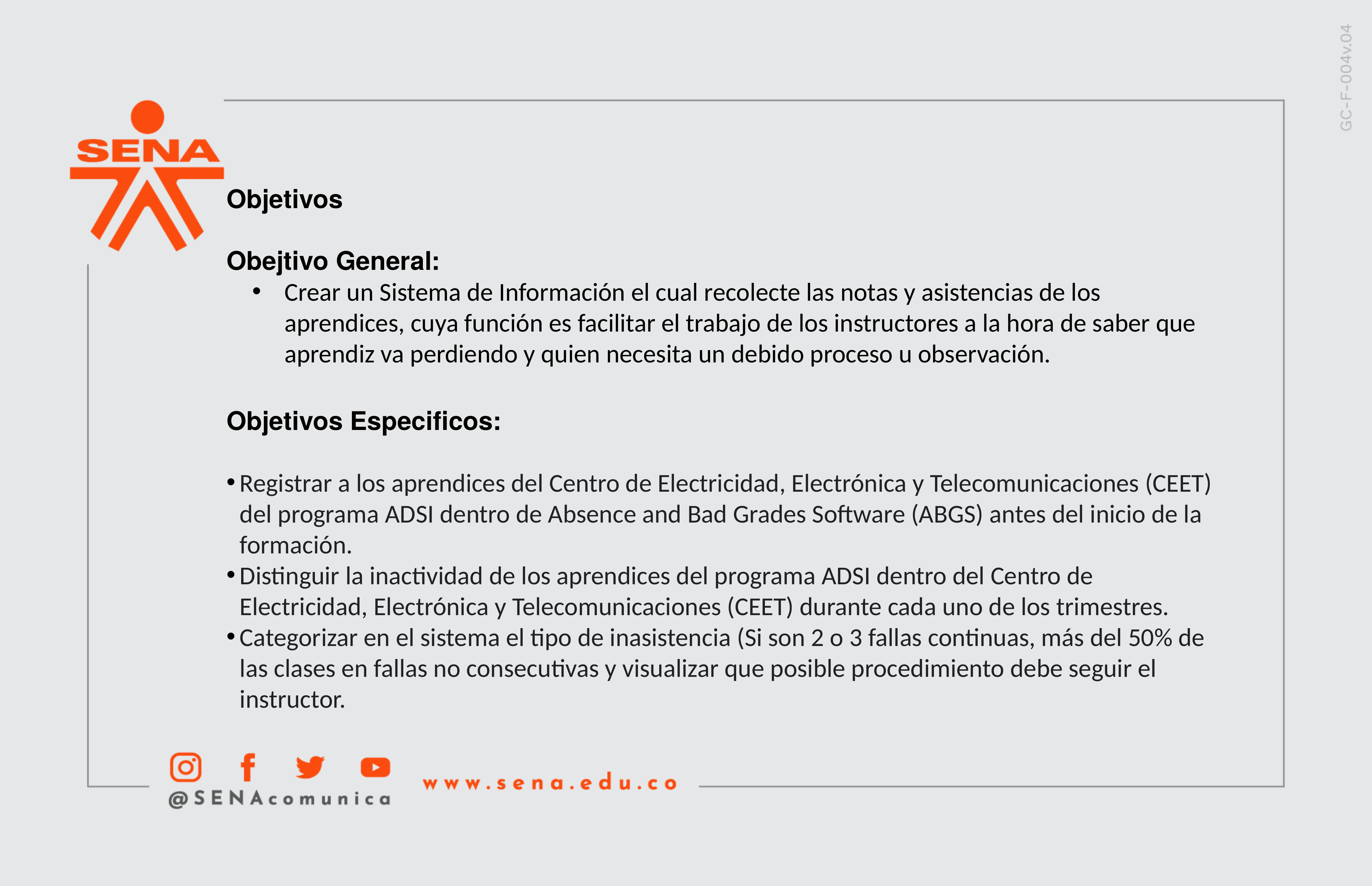

Objetivos

Obejtivo General:
Crear un Sistema de Información el cual recolecte las notas y asistencias de los aprendices, cuya función es facilitar el trabajo de los instructores a la hora de saber que aprendiz va perdiendo y quien necesita un debido proceso u observación.

Objetivos Especificos:

Registrar a los aprendices del Centro de Electricidad, Electrónica y Telecomunicaciones (CEET) del programa ADSI dentro de Absence and Bad Grades Software (ABGS) antes del inicio de la formación.
Distinguir la inactividad de los aprendices del programa ADSI dentro del Centro de Electricidad, Electrónica y Telecomunicaciones (CEET) durante cada uno de los trimestres.
Categorizar en el sistema el tipo de inasistencia (Si son 2 o 3 fallas continuas, más del 50% de las clases en fallas no consecutivas y visualizar que posible procedimiento debe seguir el instructor.